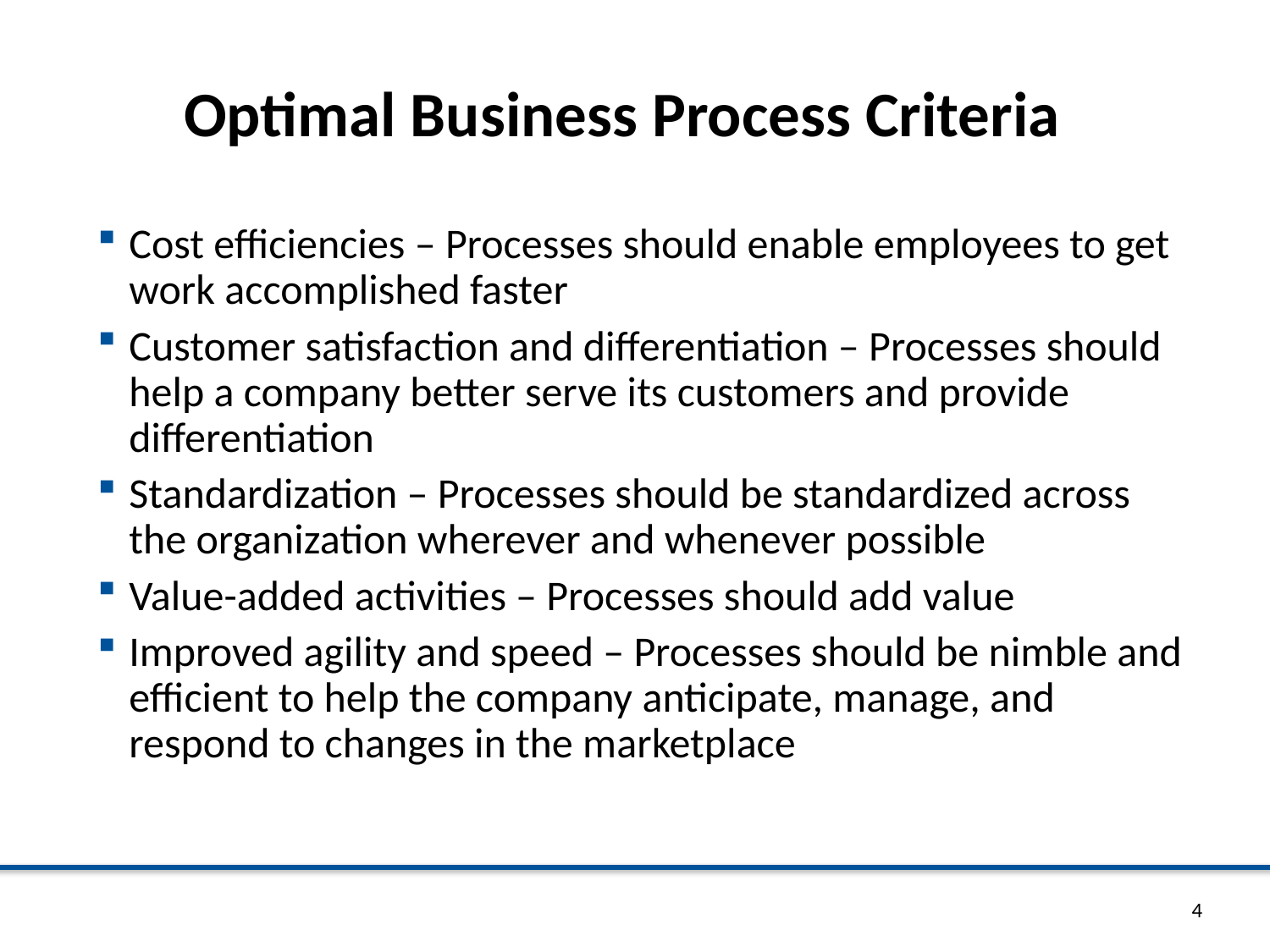

# Optimal Business Process Criteria
Cost efficiencies – Processes should enable employees to get work accomplished faster
Customer satisfaction and differentiation – Processes should help a company better serve its customers and provide differentiation
Standardization – Processes should be standardized across the organization wherever and whenever possible
Value-added activities – Processes should add value
Improved agility and speed – Processes should be nimble and efficient to help the company anticipate, manage, and respond to changes in the marketplace
4